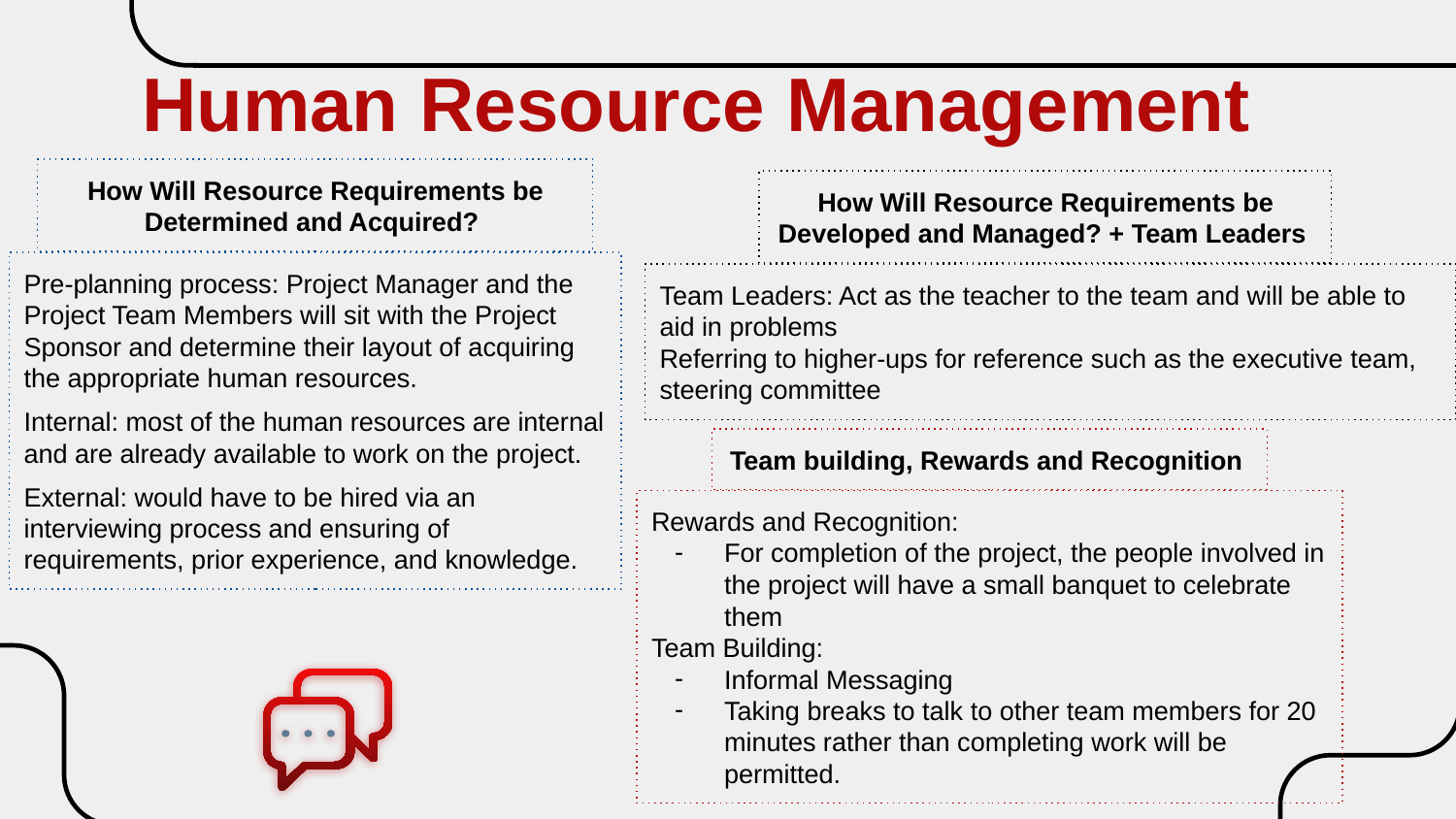

# Human Resource Management
How Will Resource Requirements be Determined and Acquired?
How Will Resource Requirements be Developed and Managed? + Team Leaders
Pre-planning process: Project Manager and the Project Team Members will sit with the Project Sponsor and determine their layout of acquiring the appropriate human resources.
Internal: most of the human resources are internal and are already available to work on the project.
External: would have to be hired via an interviewing process and ensuring of requirements, prior experience, and knowledge.
Team Leaders: Act as the teacher to the team and will be able to aid in problems
Referring to higher-ups for reference such as the executive team, steering committee
Team building, Rewards and Recognition
Rewards and Recognition:
For completion of the project, the people involved in the project will have a small banquet to celebrate them
Team Building:
Informal Messaging
Taking breaks to talk to other team members for 20 minutes rather than completing work will be permitted.